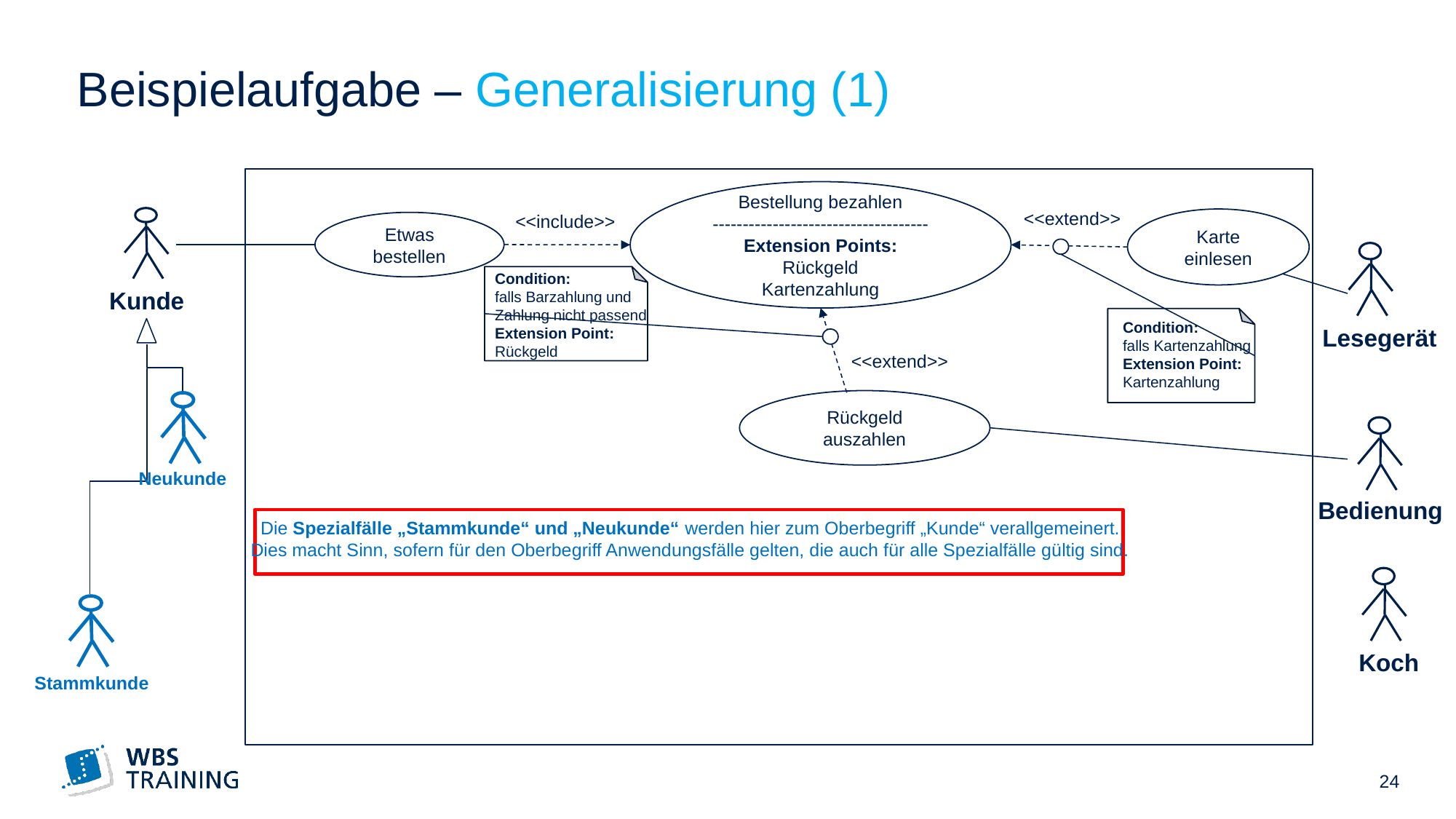

# Beispielaufgabe – Generalisierung (1)

Bestellung bezahlen
------------------------------------Extension Points:
Rückgeld
Kartenzahlung
<<extend>>
<<include>>

Karte einlesen
Etwas bestellen

Condition:
falls Barzahlung und
Zahlung nicht passend
Extension Point:
Rückgeld

Kunde

Condition:
falls Kartenzahlung
Extension Point:
Kartenzahlung

Lesegerät

<<extend>>
Rückgeld auszahlen

Neukunde
Bedienung

Die Spezialfälle „Stammkunde“ und „Neukunde“ werden hier zum Oberbegriff „Kunde“ verallgemeinert.
Dies macht Sinn, sofern für den Oberbegriff Anwendungsfälle gelten, die auch für alle Spezialfälle gültig sind.

Koch
Stammkunde
    24